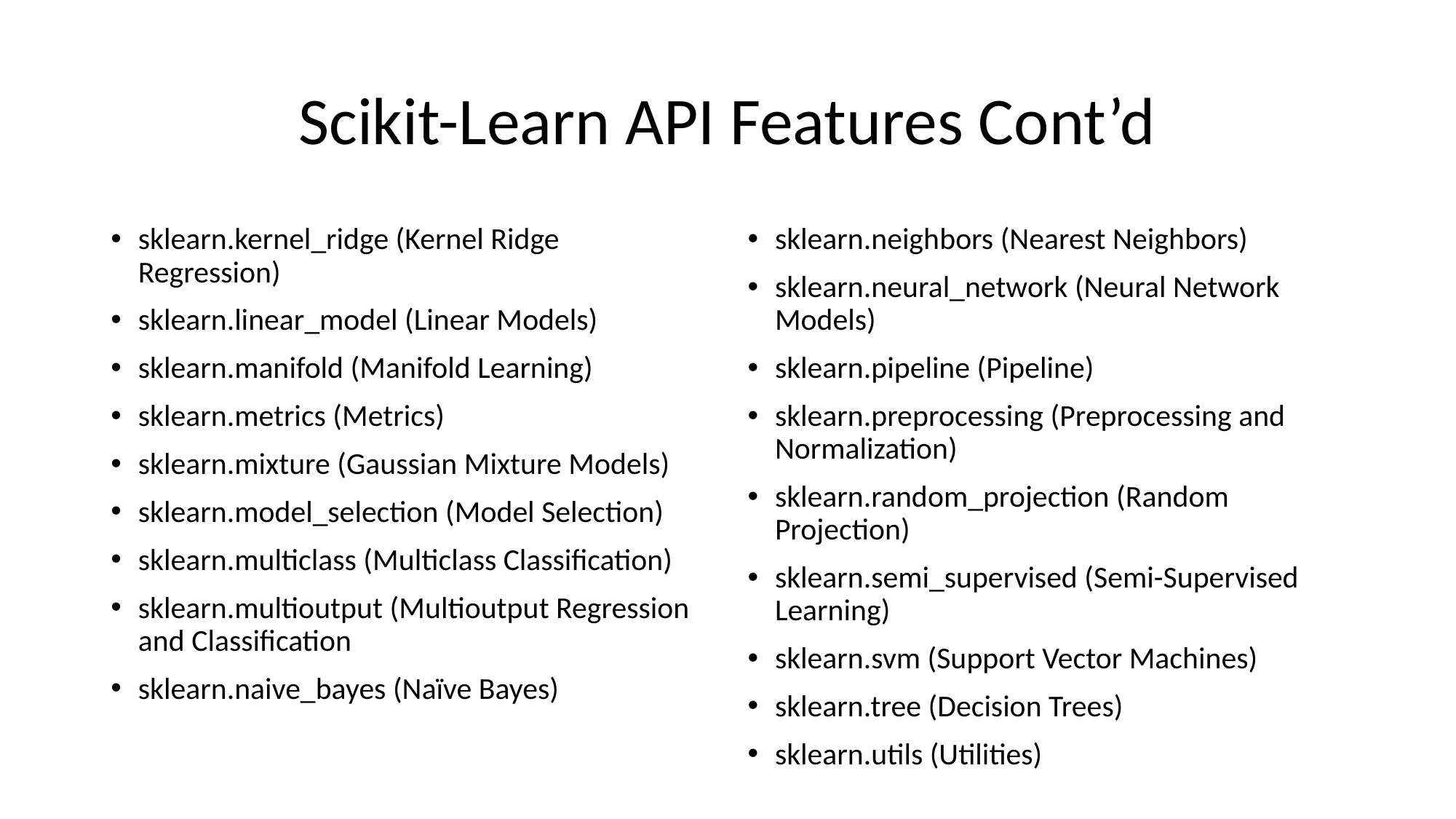

# Scikit-Learn API Features Cont’d
sklearn.neighbors (Nearest Neighbors)
sklearn.neural_network (Neural Network Models)
sklearn.pipeline (Pipeline)
sklearn.preprocessing (Preprocessing and Normalization)
sklearn.random_projection (Random Projection)
sklearn.semi_supervised (Semi-Supervised Learning)
sklearn.svm (Support Vector Machines)
sklearn.tree (Decision Trees)
sklearn.utils (Utilities)

sklearn.kernel_ridge (Kernel Ridge Regression)
sklearn.linear_model (Linear Models)
sklearn.manifold (Manifold Learning)
sklearn.metrics (Metrics)
sklearn.mixture (Gaussian Mixture Models)
sklearn.model_selection (Model Selection)
sklearn.multiclass (Multiclass Classification)
sklearn.multioutput (Multioutput Regression and Classification
sklearn.naive_bayes (Naïve Bayes)